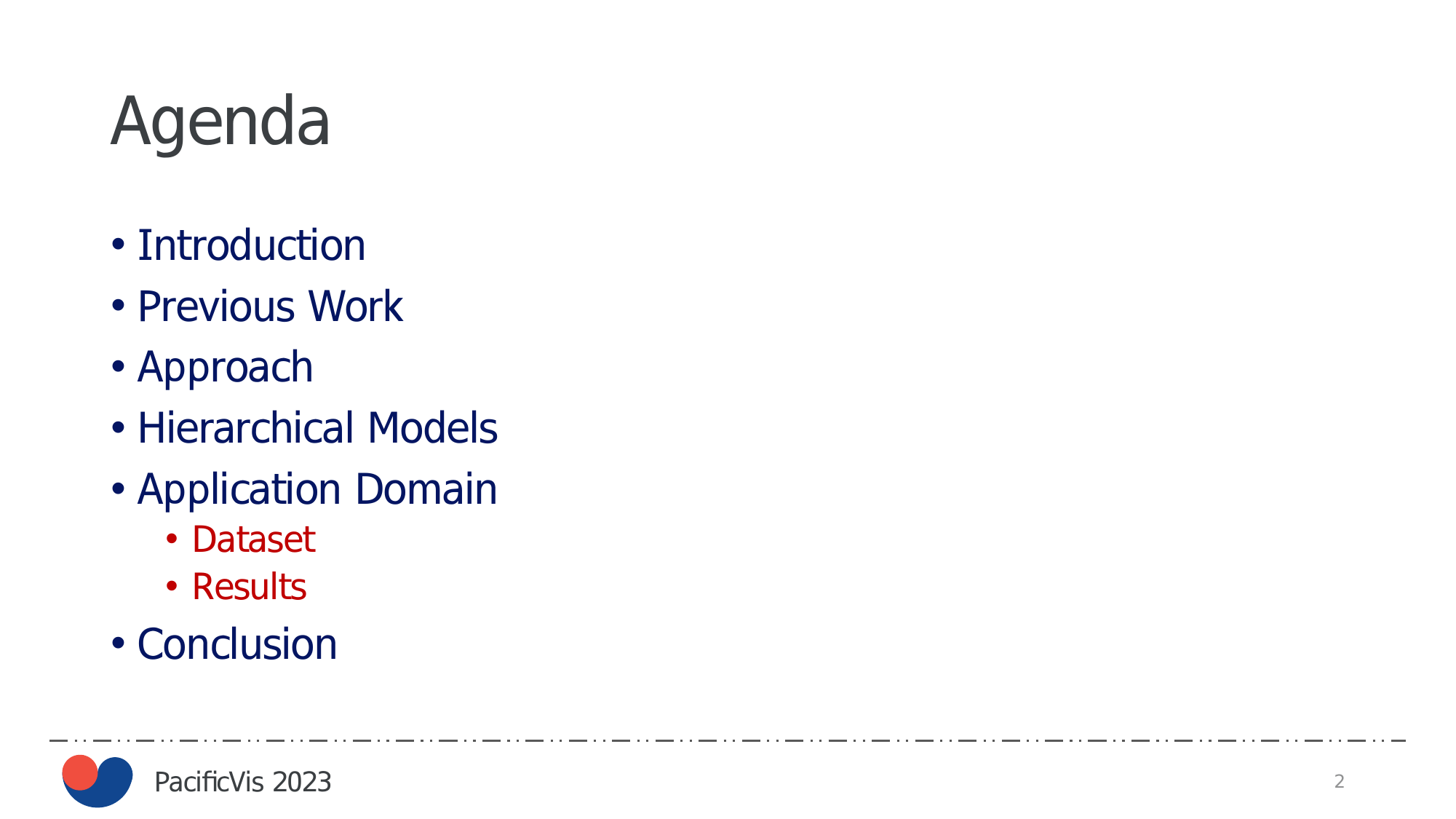

# Agenda
Introduction
Previous Work
Approach
Hierarchical Models
Application Domain
Dataset
Results
Conclusion
2